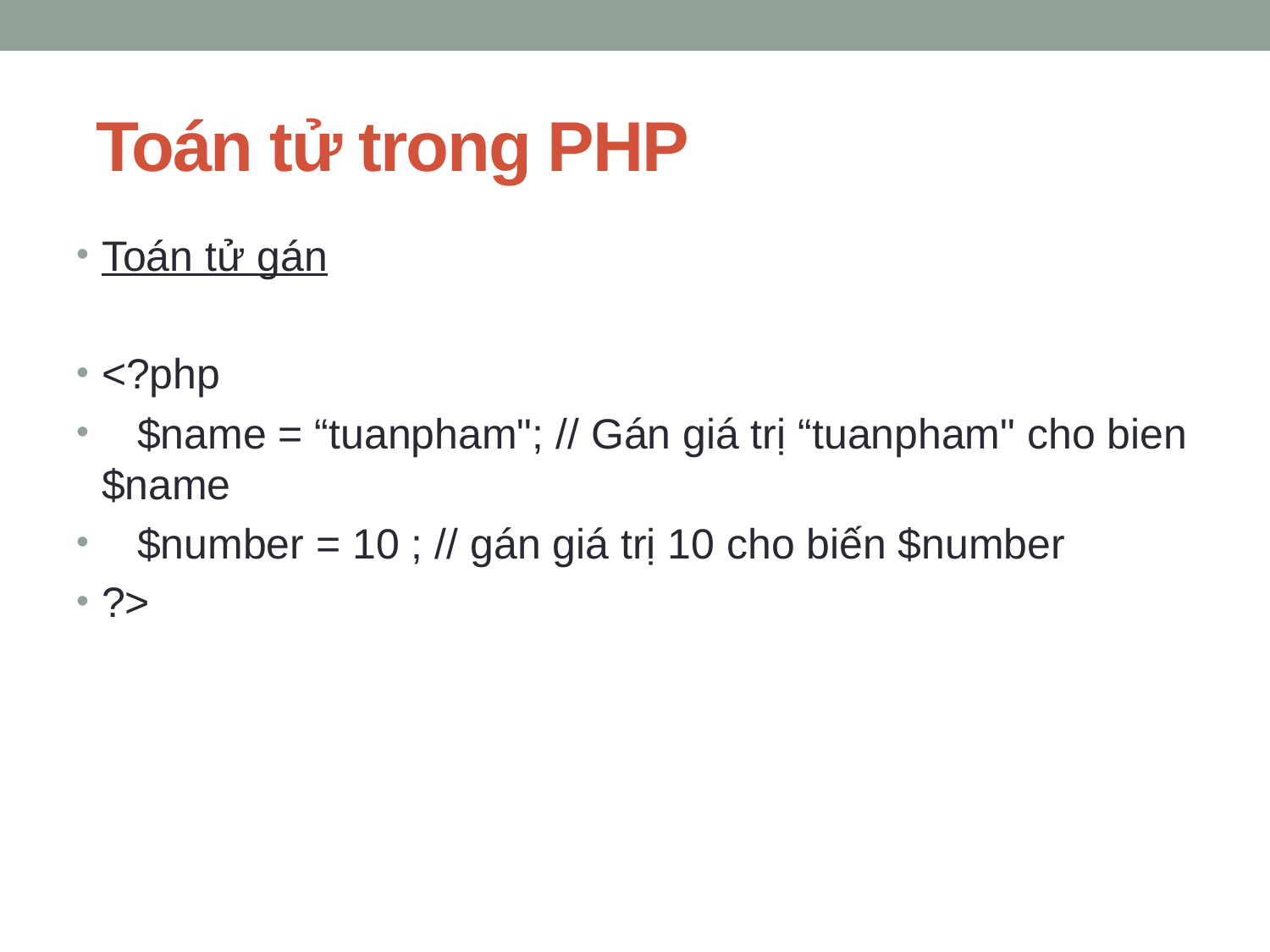

# Toán tử trong PHP
Toán tử gán

<?php
   $name = “tuanpham"; // Gán giá trị “tuanpham" cho bien $name
   $number = 10 ; // gán giá trị 10 cho biến $number
?>